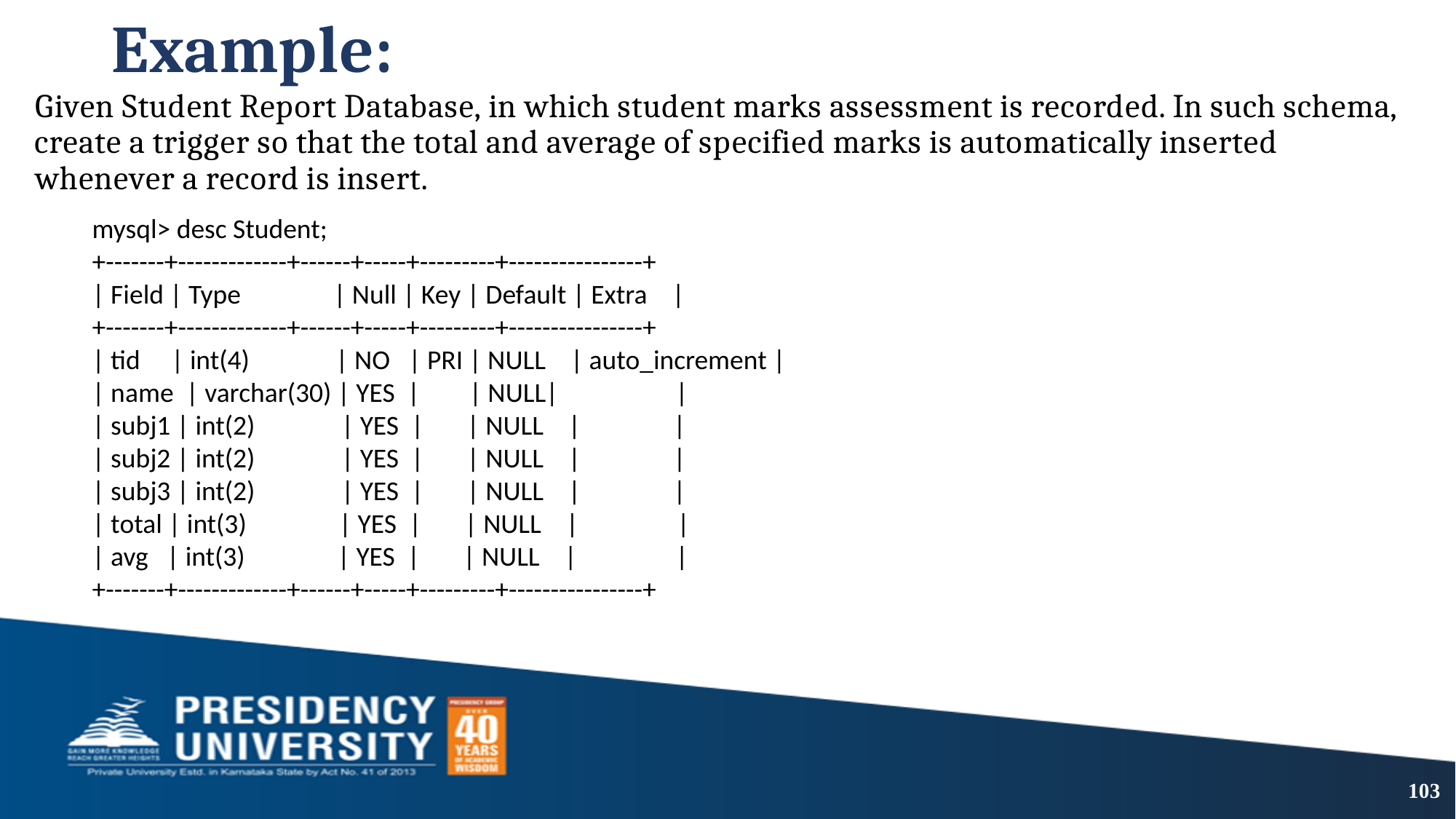

# Example:
Given Student Report Database, in which student marks assessment is recorded. In such schema, create a trigger so that the total and average of specified marks is automatically inserted whenever a record is insert.
mysql> desc Student;
+-------+-------------+------+-----+---------+----------------+
| Field | Type               | Null | Key | Default | Extra    |
+-------+-------------+------+-----+---------+----------------+
| tid     | int(4)              | NO   | PRI | NULL    | auto_increment |
| name  | varchar(30) | YES  |        | NULL|                   |
| subj1 | int(2)              | YES  |       | NULL    |               |
| subj2 | int(2)              | YES  |       | NULL    |               |
| subj3 | int(2)              | YES  |       | NULL    |               |
| total | int(3)               | YES  |       | NULL    |                |
| avg   | int(3)               | YES  |       | NULL    |                |
+-------+-------------+------+-----+---------+----------------+
103